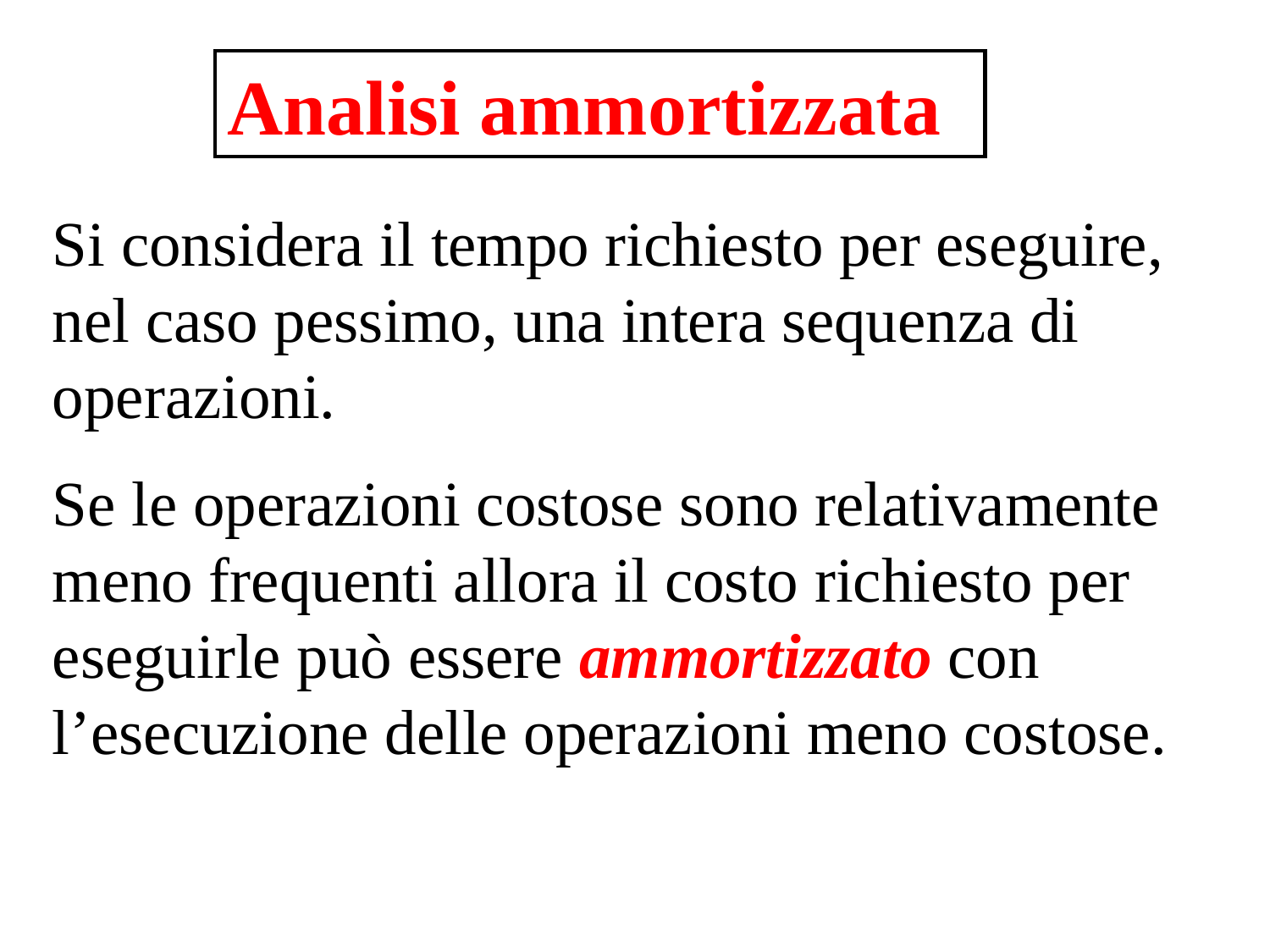

Analisi ammortizzata
Si considera il tempo richiesto per eseguire, nel caso pessimo, una intera sequenza di operazioni.
Se le operazioni costose sono relativamente meno frequenti allora il costo richiesto per eseguirle può essere ammortizzato con l’esecuzione delle operazioni meno costose.